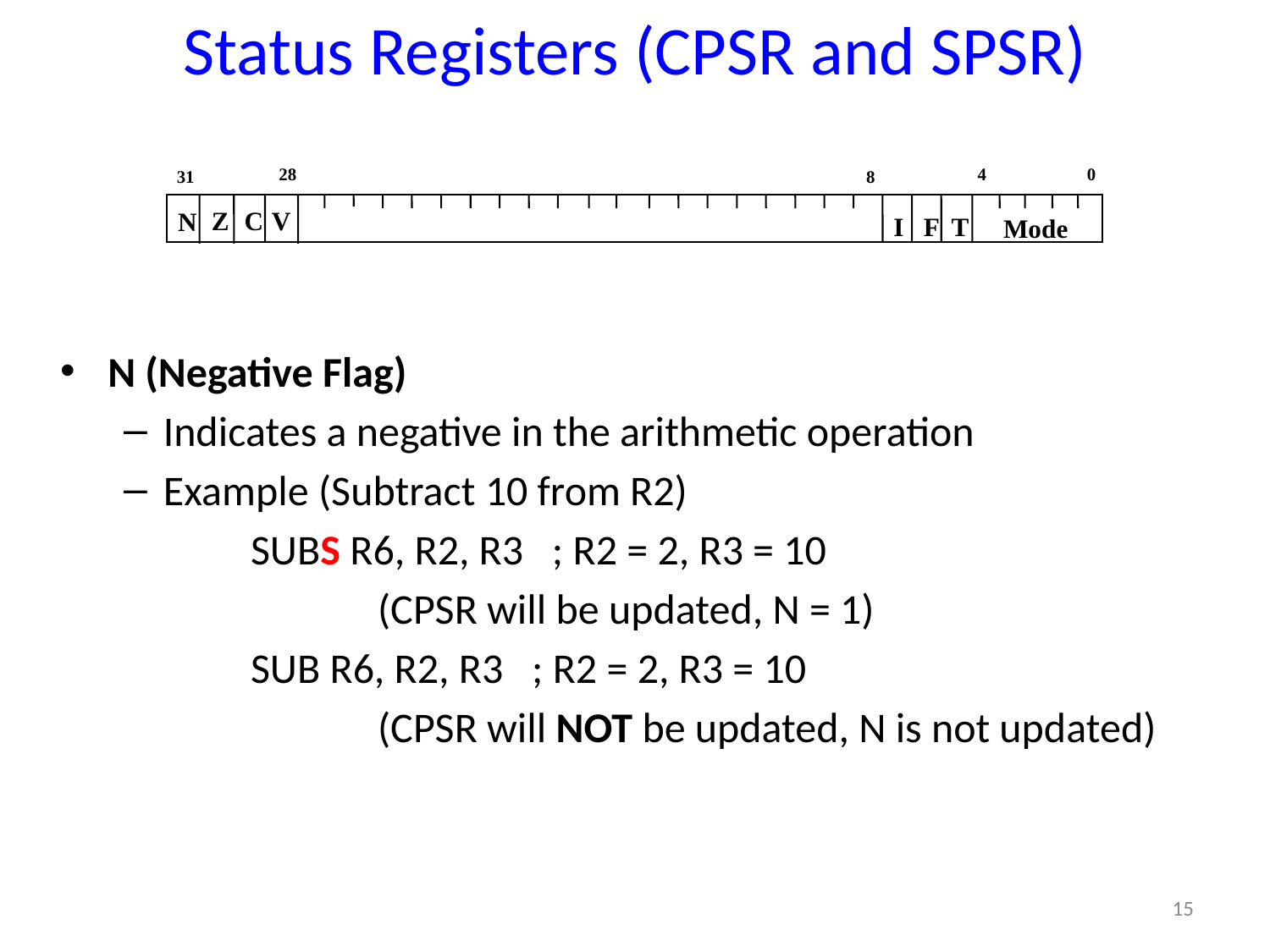

# Status Registers (CPSR and SPSR)
28
4
0
31
8

Z
C
V
N
I   F  T
Mode
N (Negative Flag)
Indicates a negative in the arithmetic operation
Example (Subtract 10 from R2)
	SUBS R6, R2, R3   ; R2 = 2, R3 = 10
		(CPSR will be updated, N = 1)
	SUB R6, R2, R3   ; R2 = 2, R3 = 10
		(CPSR will NOT be updated, N is not updated)
15